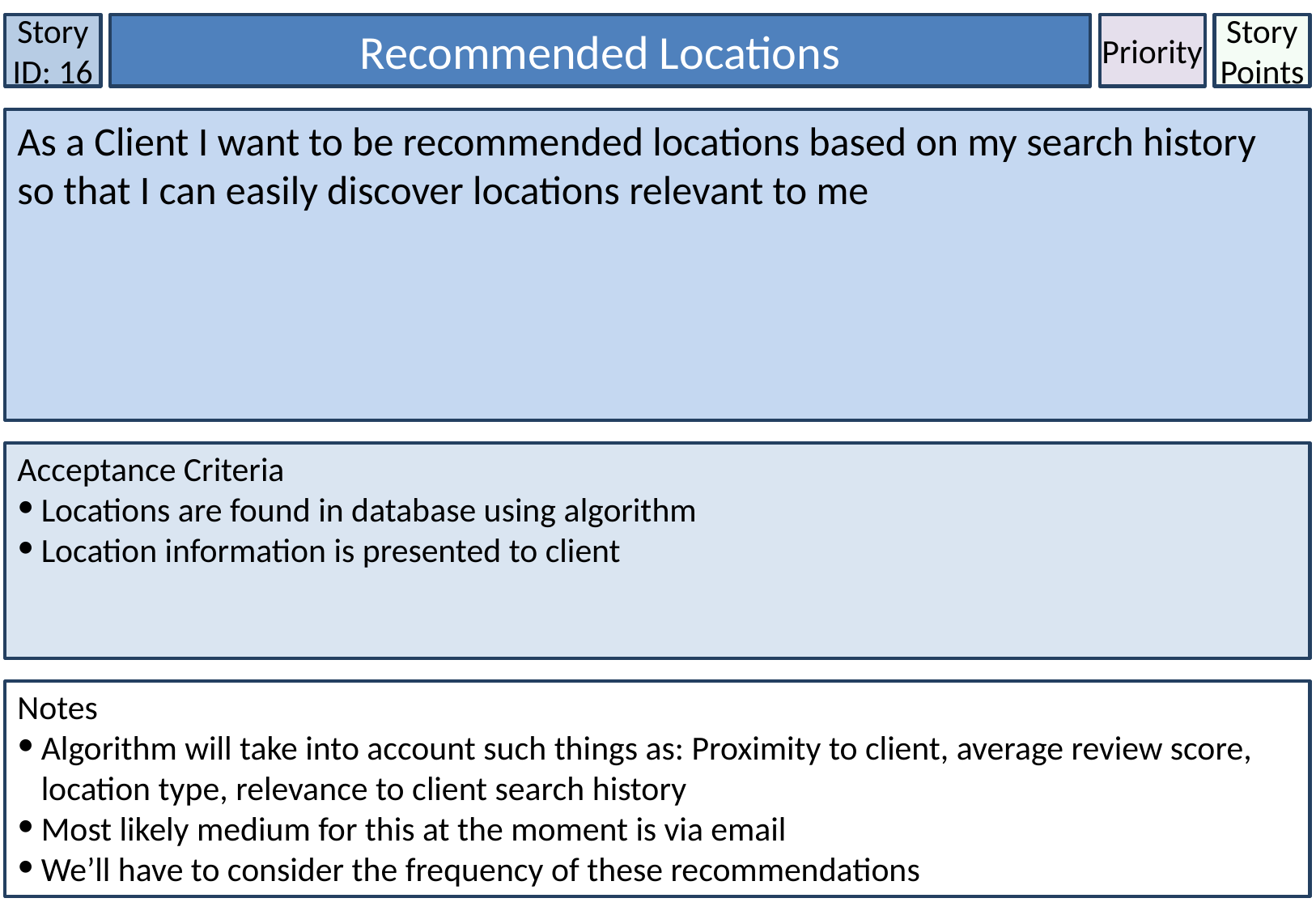

Story ID: 16
Recommended Locations
Priority
Story Points
As a Client I want to be recommended locations based on my search history so that I can easily discover locations relevant to me

Acceptance Criteria
Locations are found in database using algorithm
Location information is presented to client
Notes
Algorithm will take into account such things as: Proximity to client, average review score, location type, relevance to client search history
Most likely medium for this at the moment is via email
We’ll have to consider the frequency of these recommendations